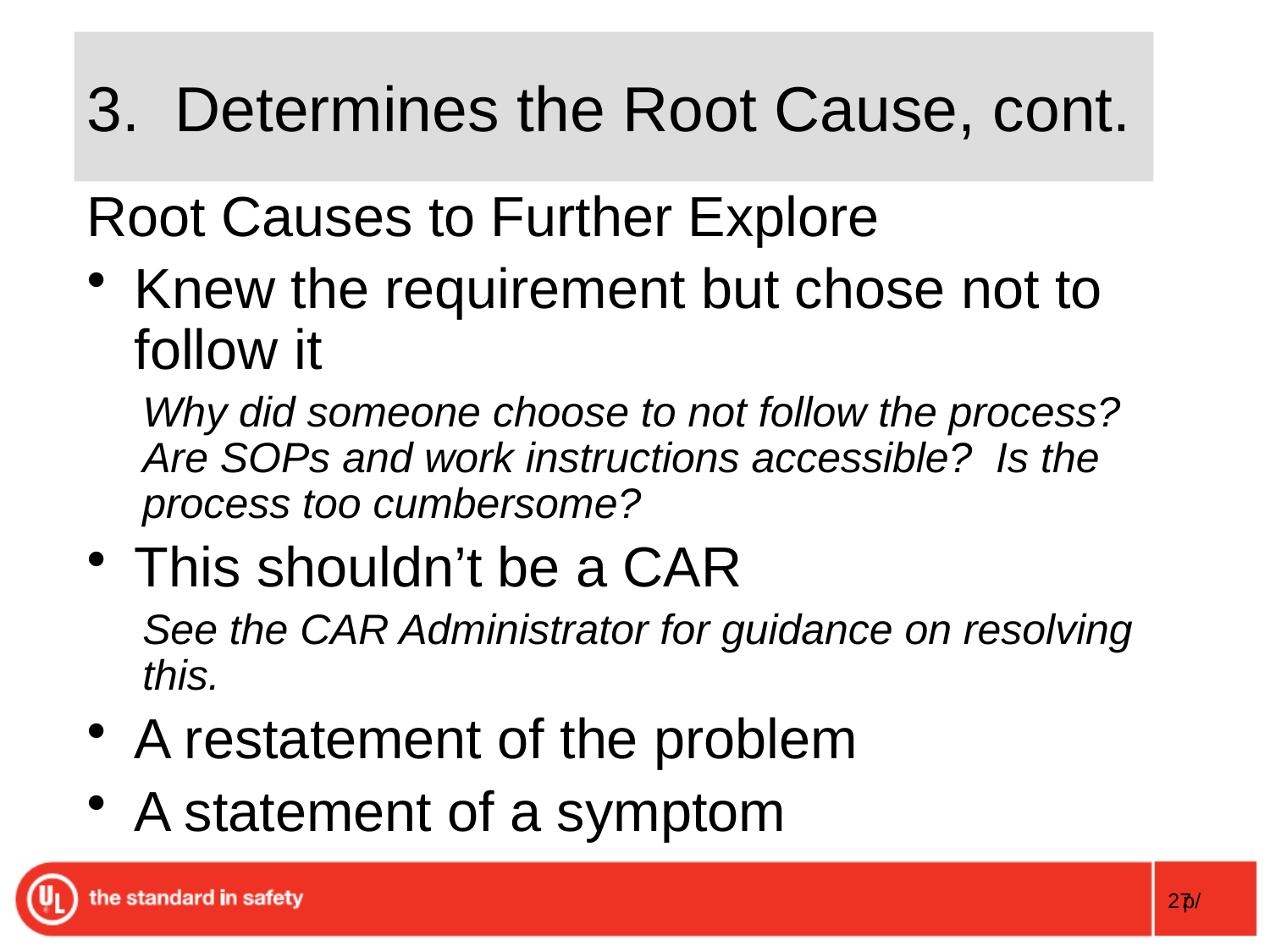

# 3.  Determines the Root Cause, cont.
Root Causes to Further Explore
Knew the requirement but chose not to follow it
Why did someone choose to not follow the process?  Are SOPs and work instructions accessible?  Is the process too cumbersome?
This shouldn’t be a CAR
See the CAR Administrator for guidance on resolving this.
A restatement of the problem
A statement of a symptom